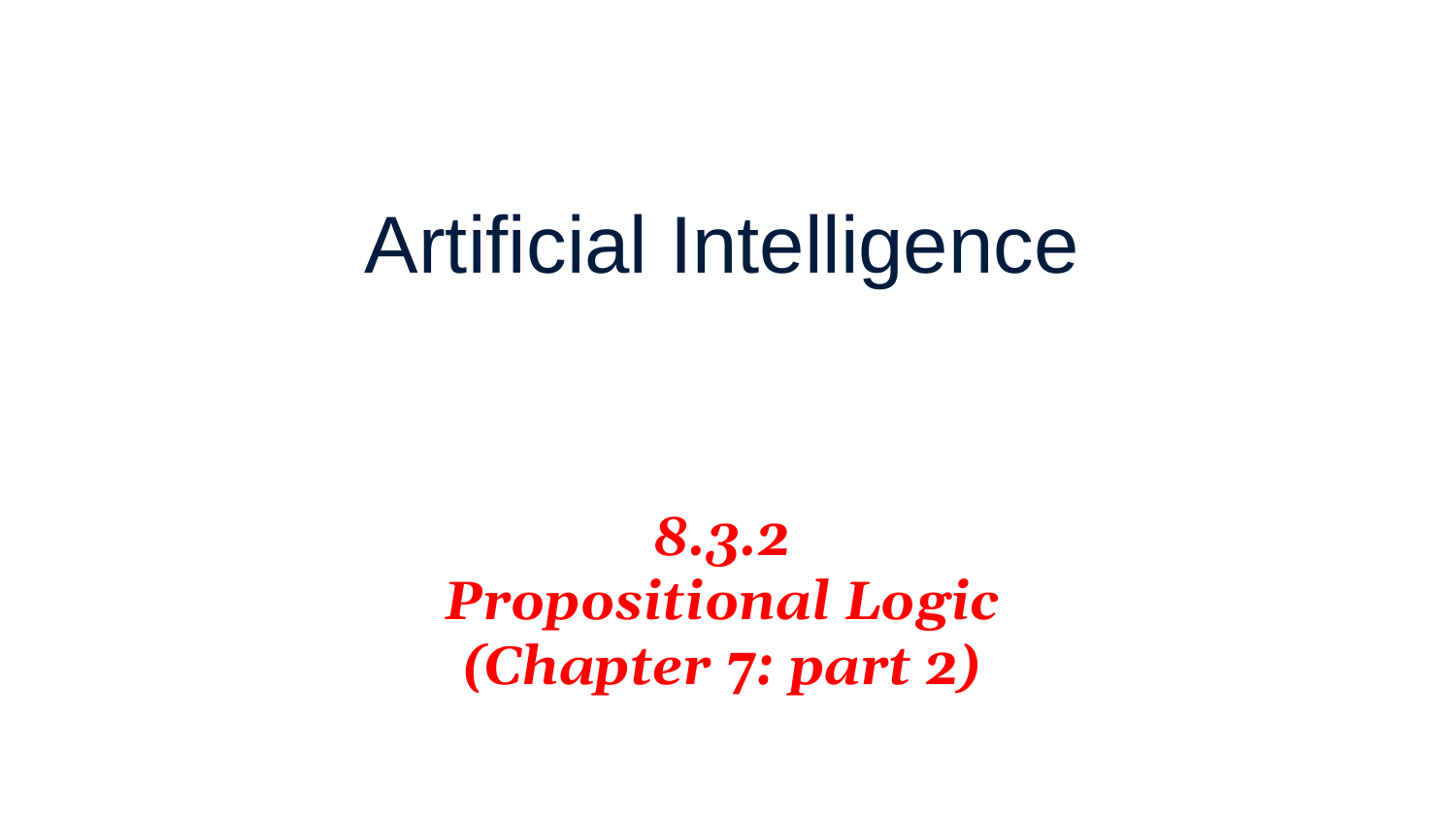

# Artificial Intelligence
8.3.2
Propositional Logic
(Chapter 7: part 2)